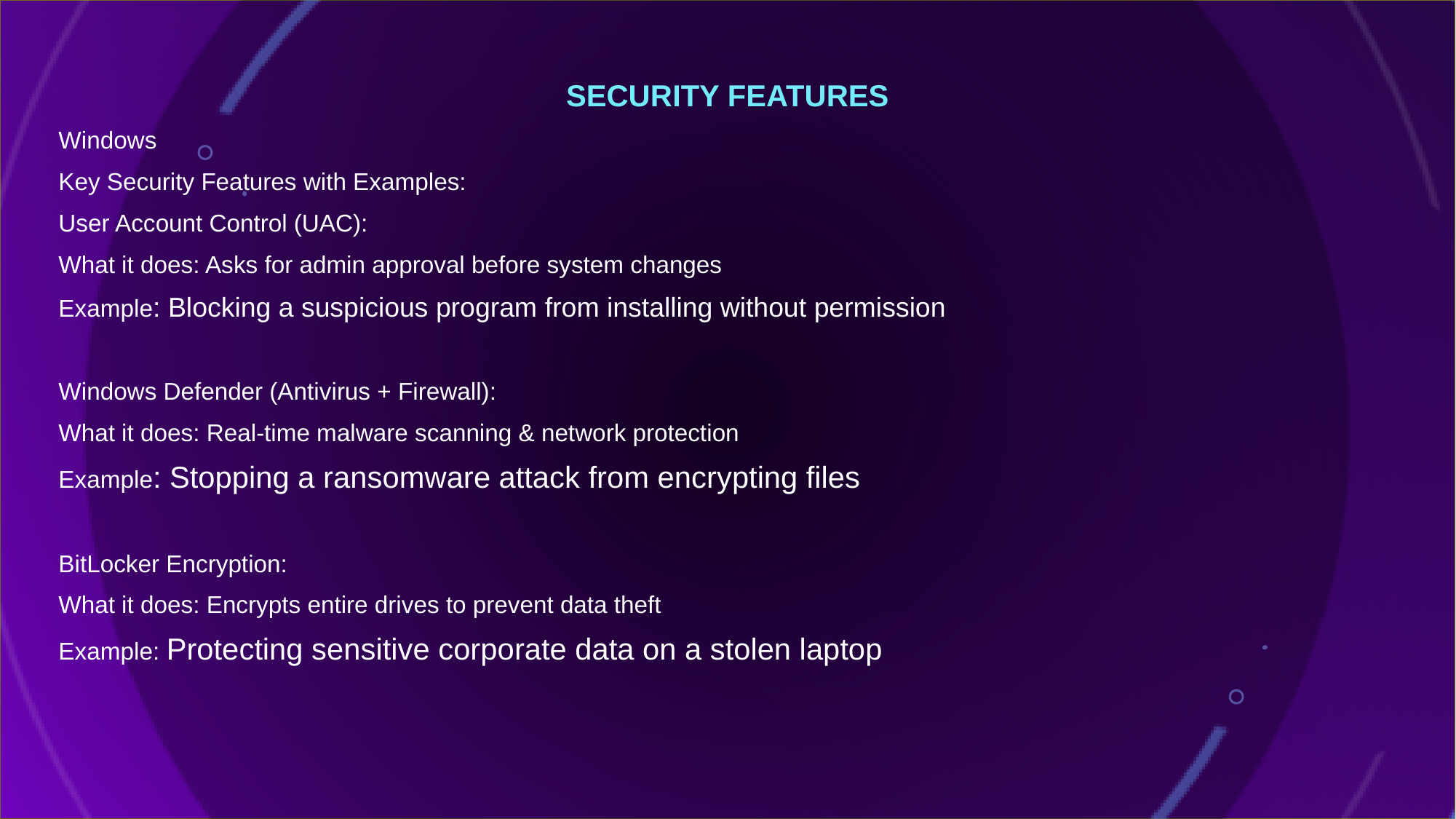

Security Features
Windows
Key Security Features with Examples:
User Account Control (UAC):
What it does: Asks for admin approval before system changes
Example: Blocking a suspicious program from installing without permission

Windows Defender (Antivirus + Firewall):
What it does: Real-time malware scanning & network protection
Example: Stopping a ransomware attack from encrypting files

BitLocker Encryption:
What it does: Encrypts entire drives to prevent data theft
Example: Protecting sensitive corporate data on a stolen laptop